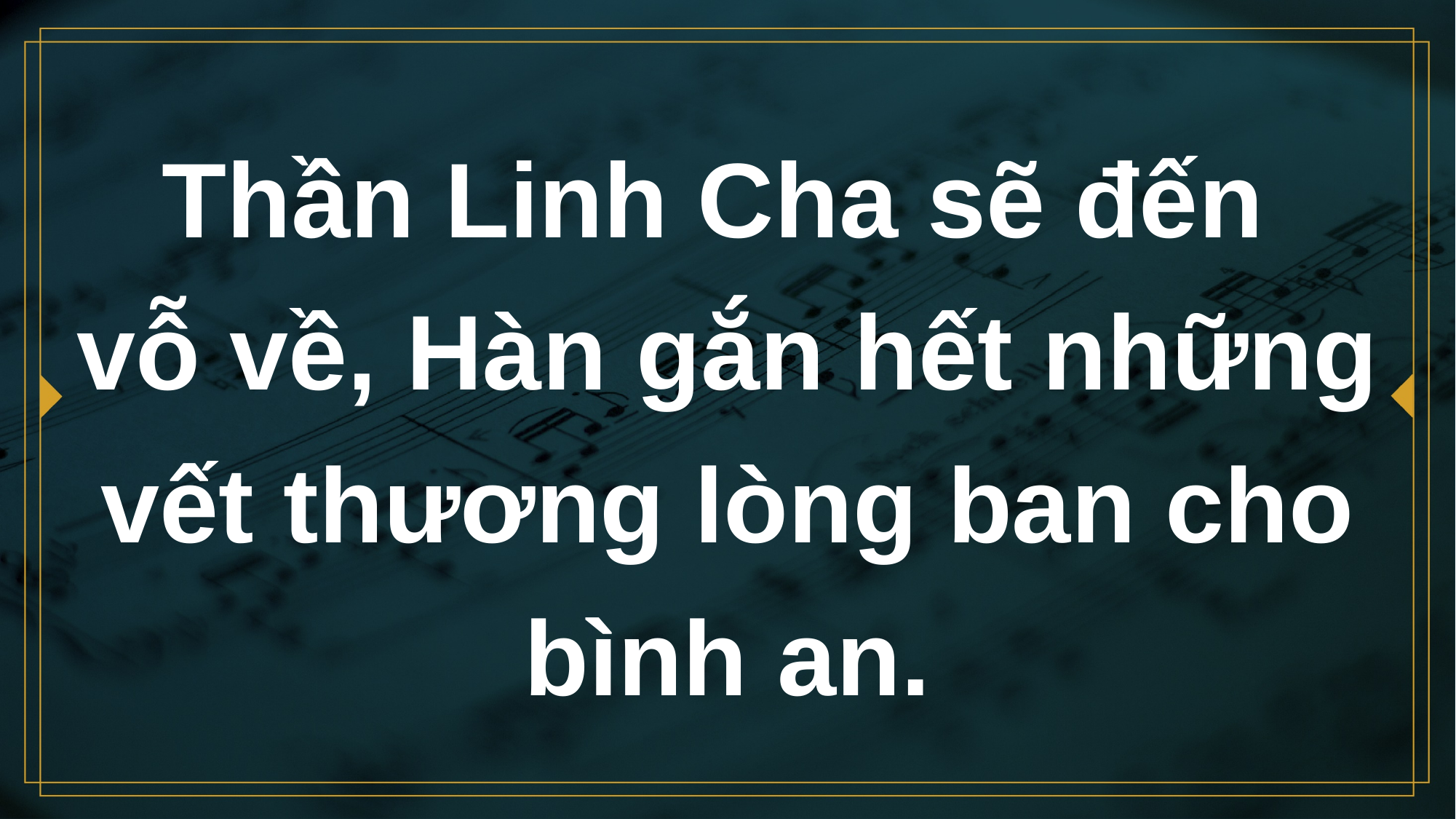

# Thần Linh Cha sẽ đến vỗ về, Hàn gắn hết những vết thương lòng ban cho bình an.